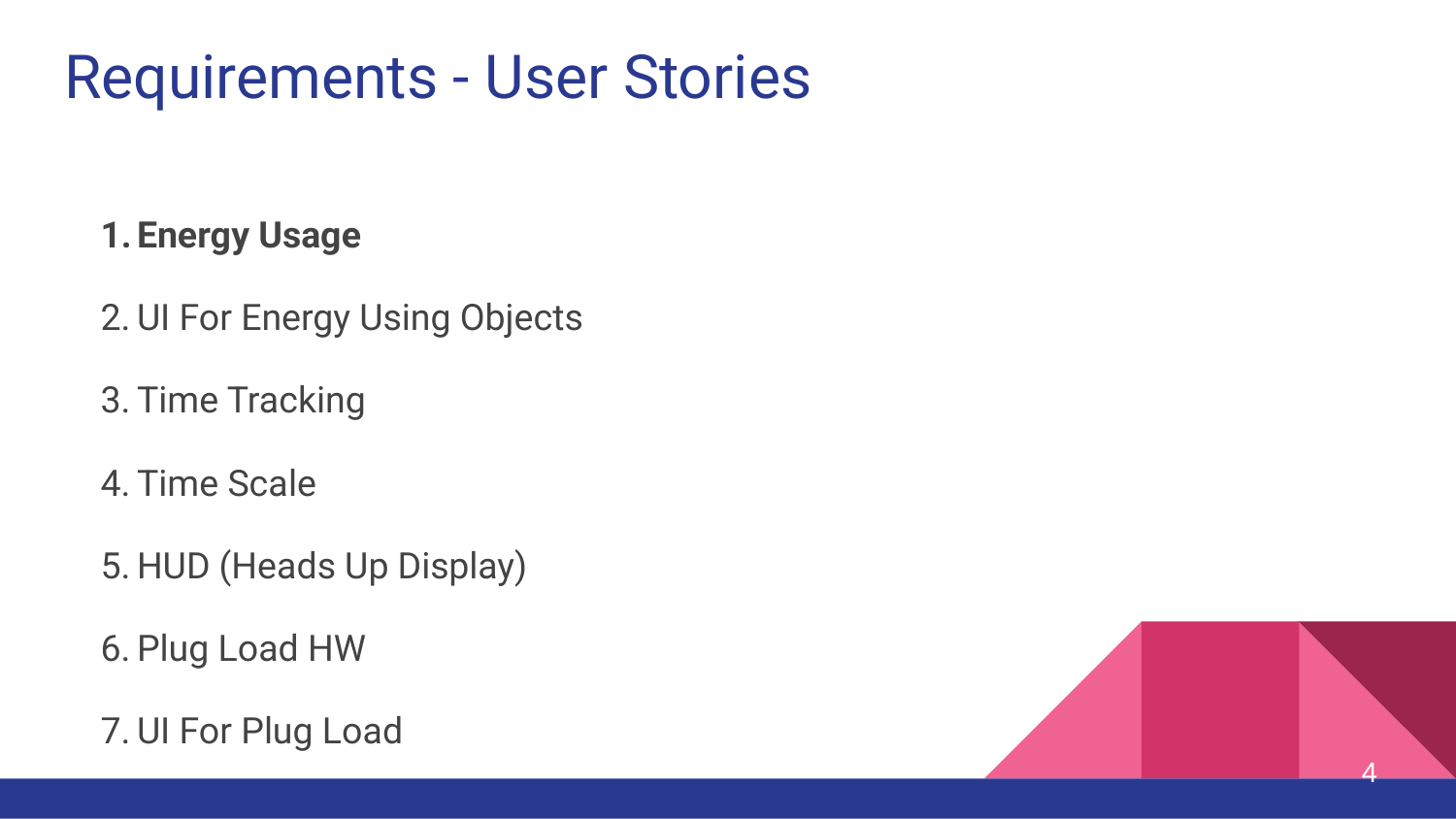

# Requirements - User Stories
Energy Usage
UI For Energy Using Objects
Time Tracking
Time Scale
HUD (Heads Up Display)
Plug Load HW
UI For Plug Load
4